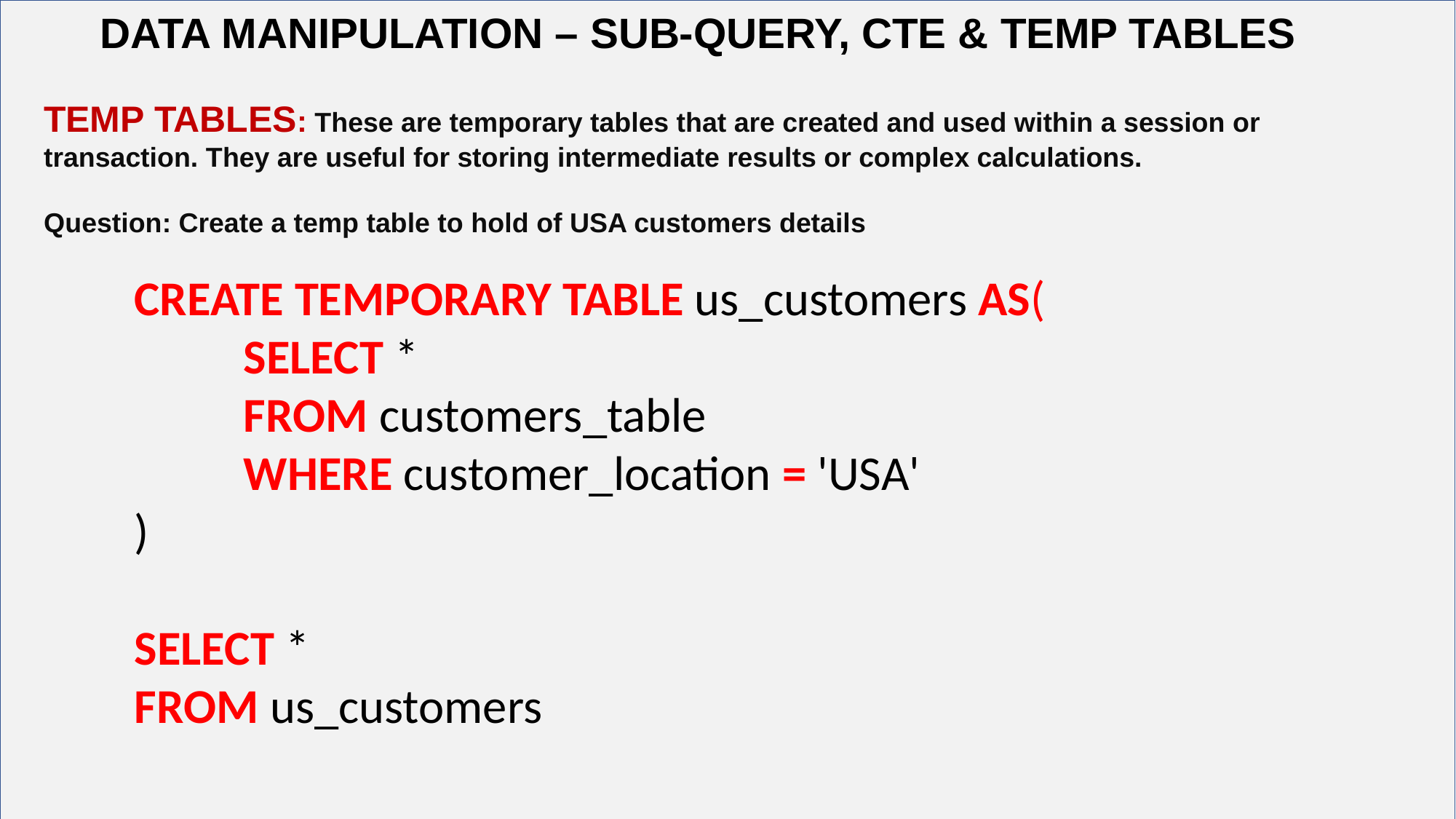

DATA MANIPULATION – SUB-QUERY, CTE & TEMP TABLES
TEMP TABLES: These are temporary tables that are created and used within a session or transaction. They are useful for storing intermediate results or complex calculations.

Question: Create a temp table to hold of USA customers details
# Your best quote that reflects your approach… “It’s one small step for man, one giant leap for mankind.”
CREATE TEMPORARY TABLE us_customers AS(
	SELECT *
	FROM customers_table
	WHERE customer_location = 'USA'
)

SELECT *
FROM us_customers